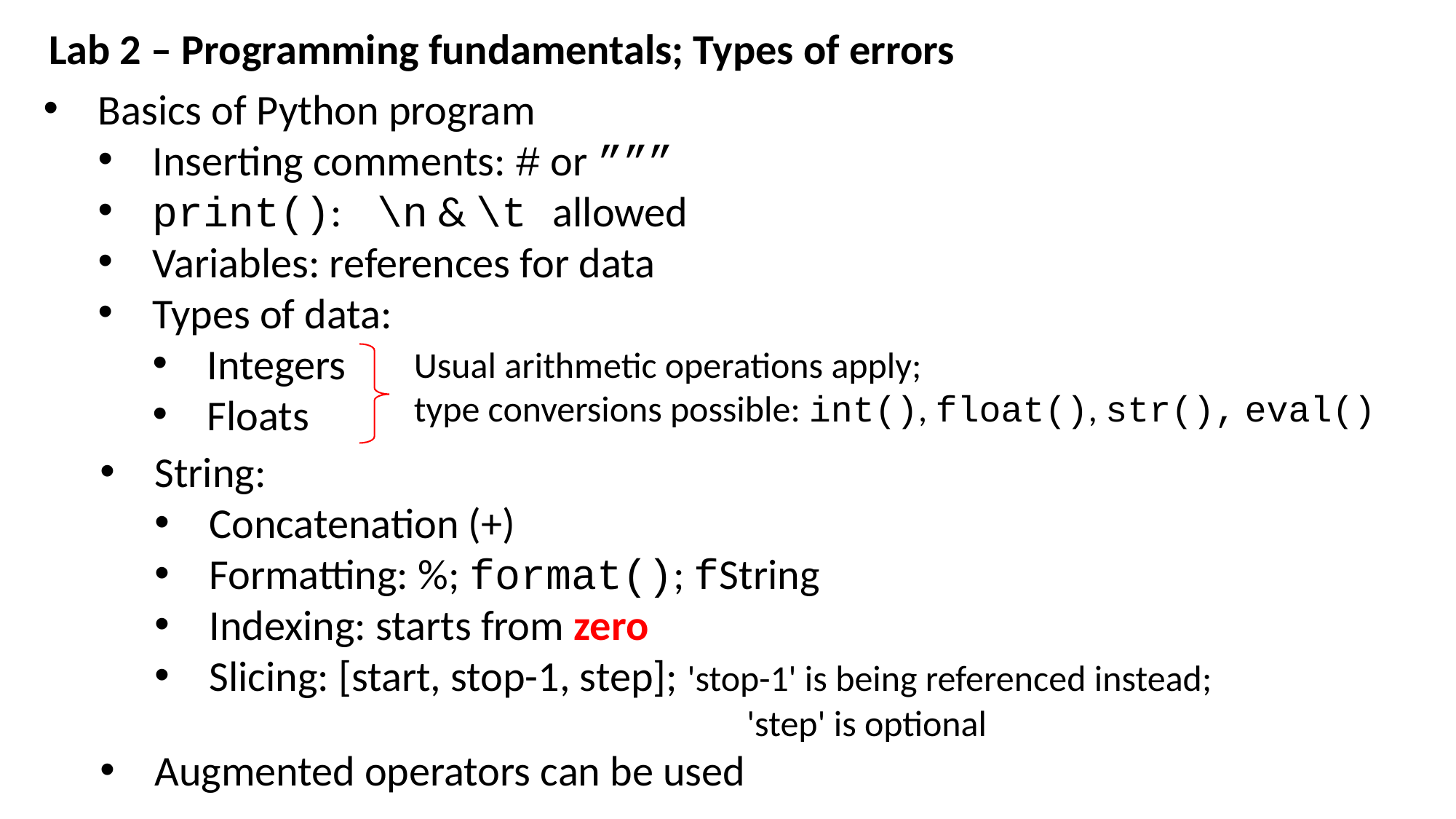

Lab 2 – Programming fundamentals; Types of errors
Basics of Python program
Inserting comments: # or ”””
print():  \n & \t allowed
Variables: references for data
Types of data:
Integers
Floats
Usual arithmetic operations apply;
type conversions possible: int(), float(), str(), eval()

String:
Concatenation (+)
Formatting: %; format(); fString
Indexing: starts from zero
Slicing: [start, stop-1, step]; 'stop-1' is being referenced instead;
				                   'step' is optional
Augmented operators can be used